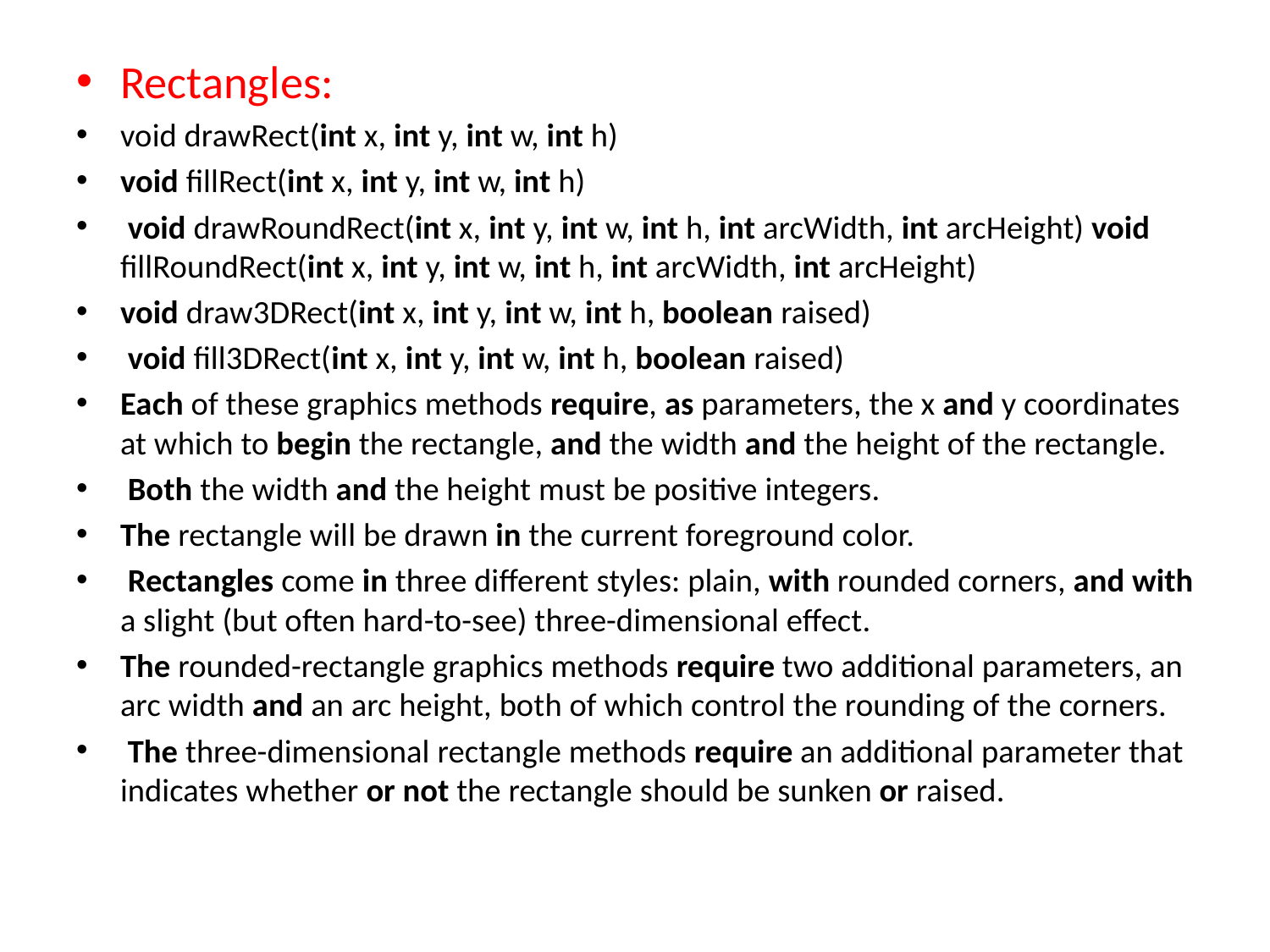

Rectangles:
void drawRect(int x, int y, int w, int h)
void fillRect(int x, int y, int w, int h)
 void drawRoundRect(int x, int y, int w, int h, int arcWidth, int arcHeight) void fillRoundRect(int x, int y, int w, int h, int arcWidth, int arcHeight)
void draw3DRect(int x, int y, int w, int h, boolean raised)
 void fill3DRect(int x, int y, int w, int h, boolean raised)
Each of these graphics methods require, as parameters, the x and y coordinates at which to begin the rectangle, and the width and the height of the rectangle.
 Both the width and the height must be positive integers.
The rectangle will be drawn in the current foreground color.
 Rectangles come in three different styles: plain, with rounded corners, and with a slight (but often hard-to-see) three-dimensional effect.
The rounded-rectangle graphics methods require two additional parameters, an arc width and an arc height, both of which control the rounding of the corners.
 The three-dimensional rectangle methods require an additional parameter that indicates whether or not the rectangle should be sunken or raised.